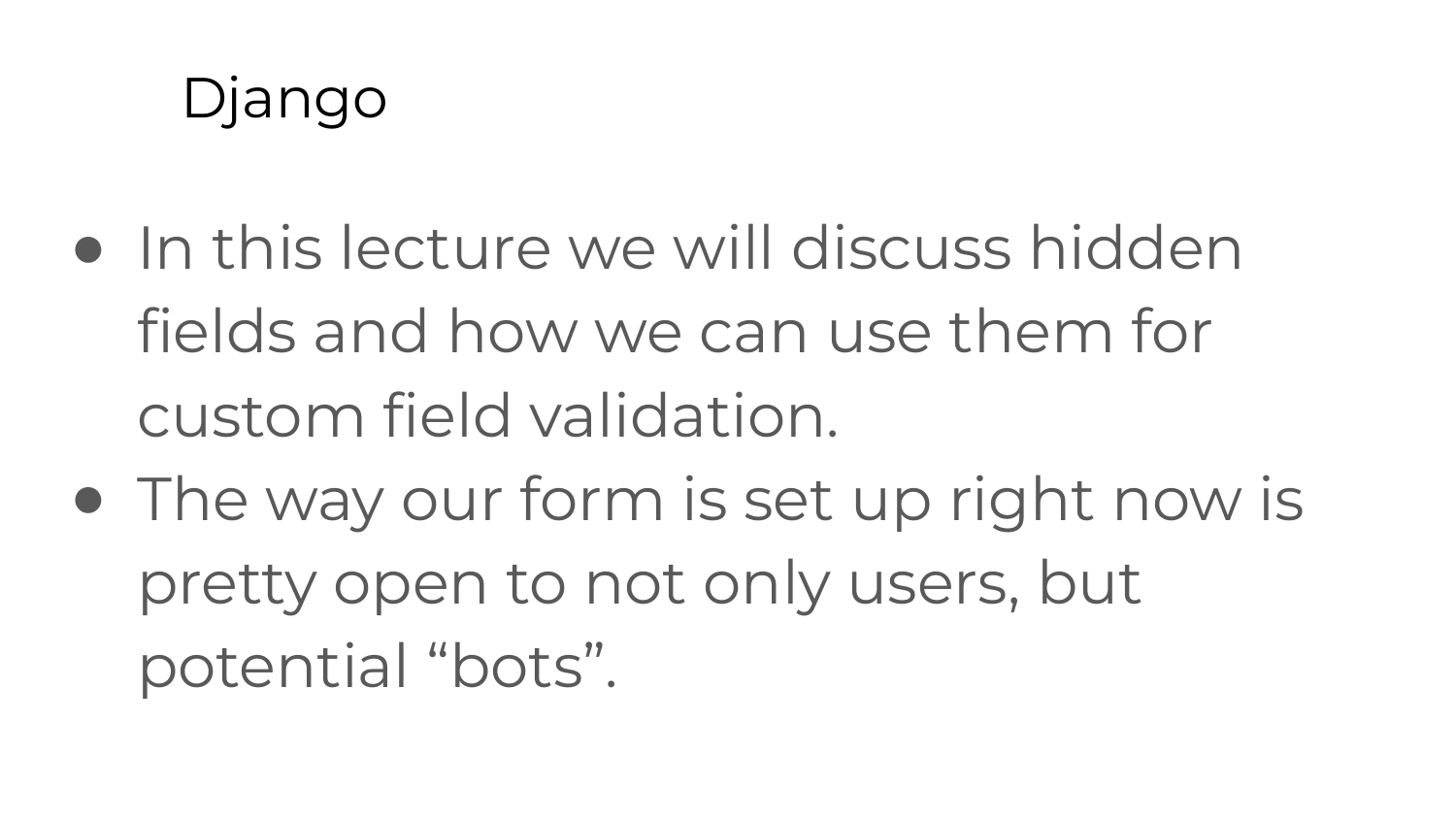

# Django
In this lecture we will discuss hidden fields and how we can use them for custom field validation.
The way our form is set up right now is pretty open to not only users, but potential “bots”.